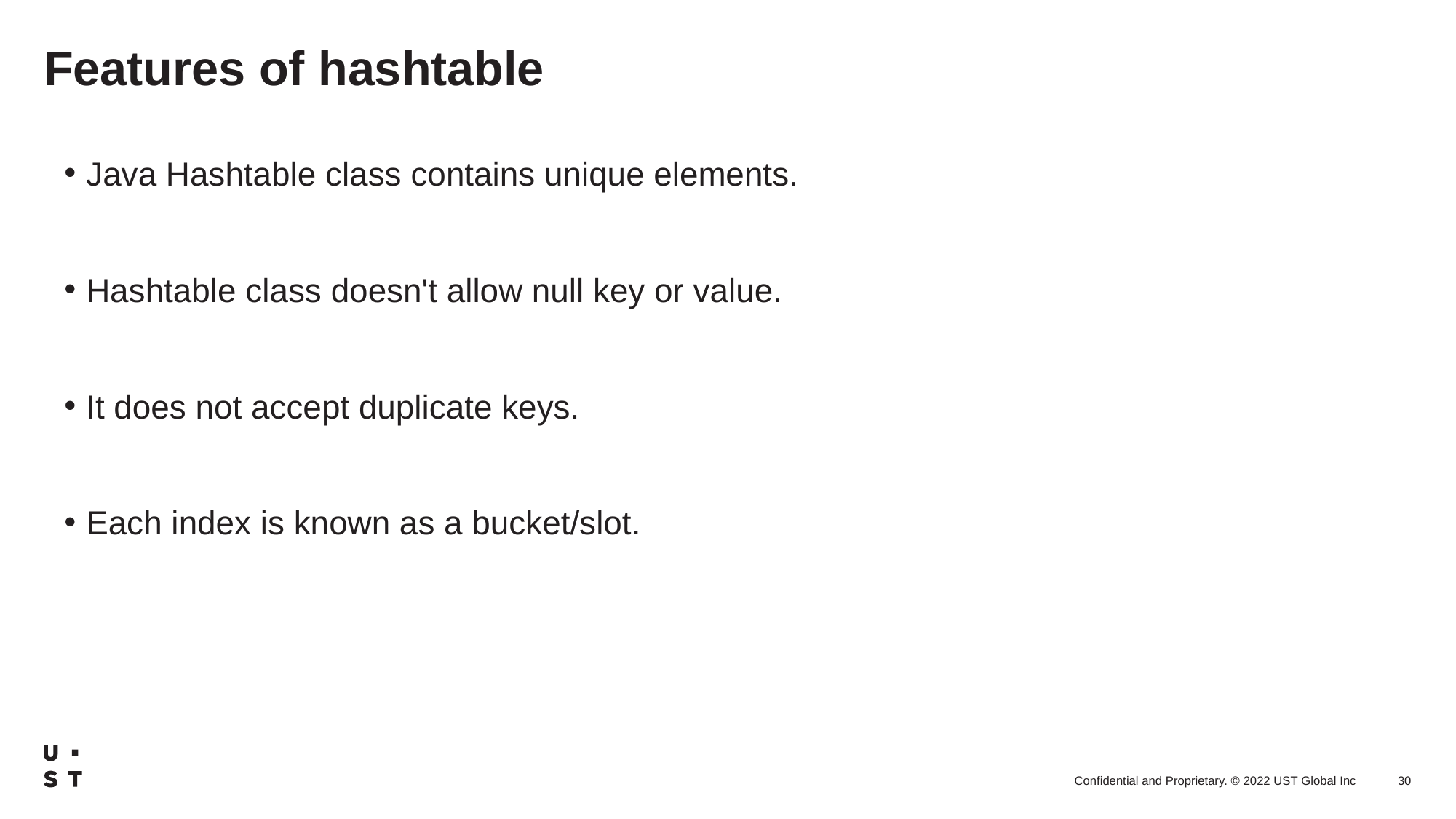

# Features of hashtable
Java Hashtable class contains unique elements.

Hashtable class doesn't allow null key or value.

It does not accept duplicate keys.

Each index is known as a bucket/slot.